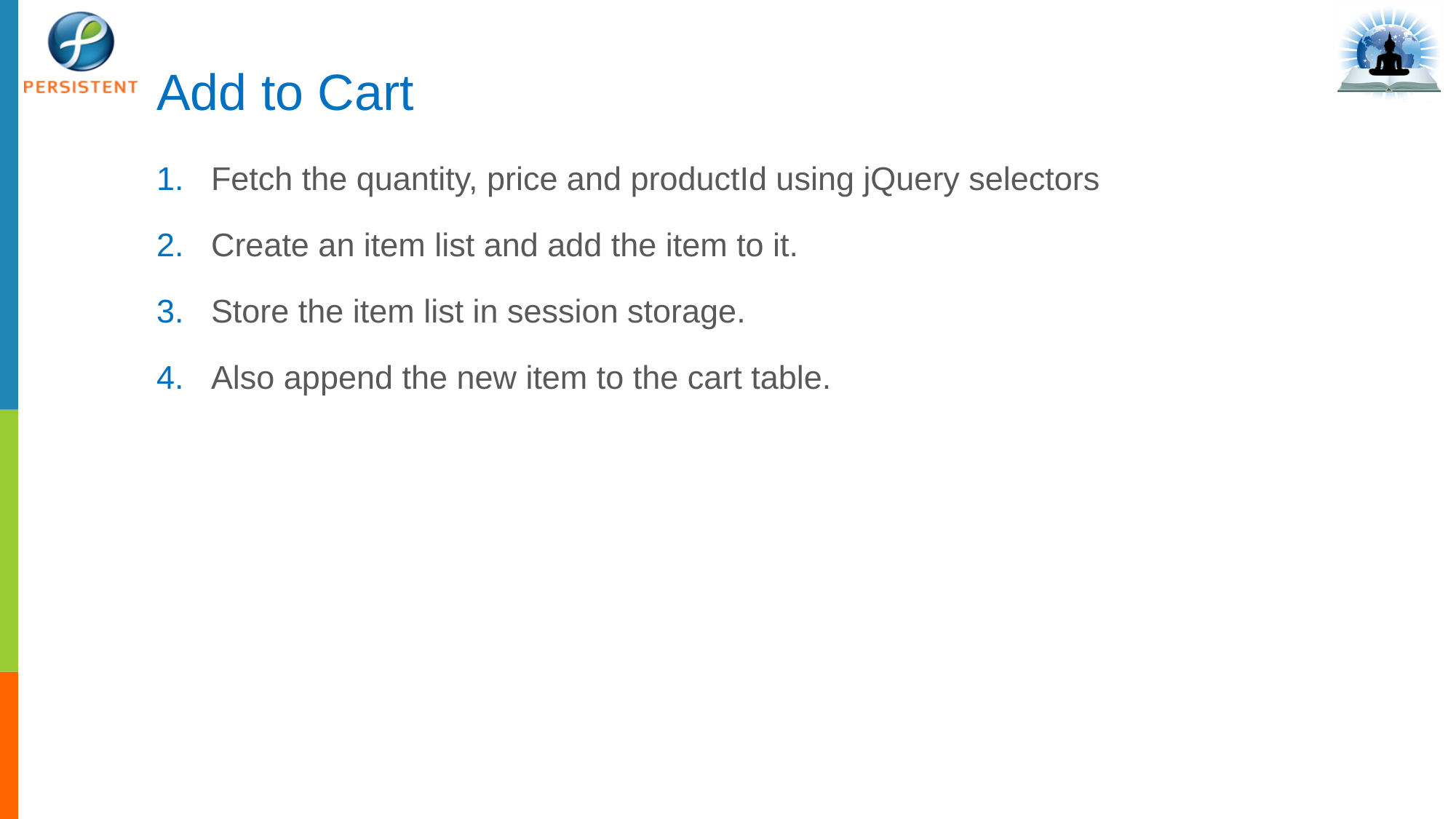

# Add to Cart
Fetch the quantity, price and productId using jQuery selectors
Create an item list and add the item to it.
Store the item list in session storage.
Also append the new item to the cart table.